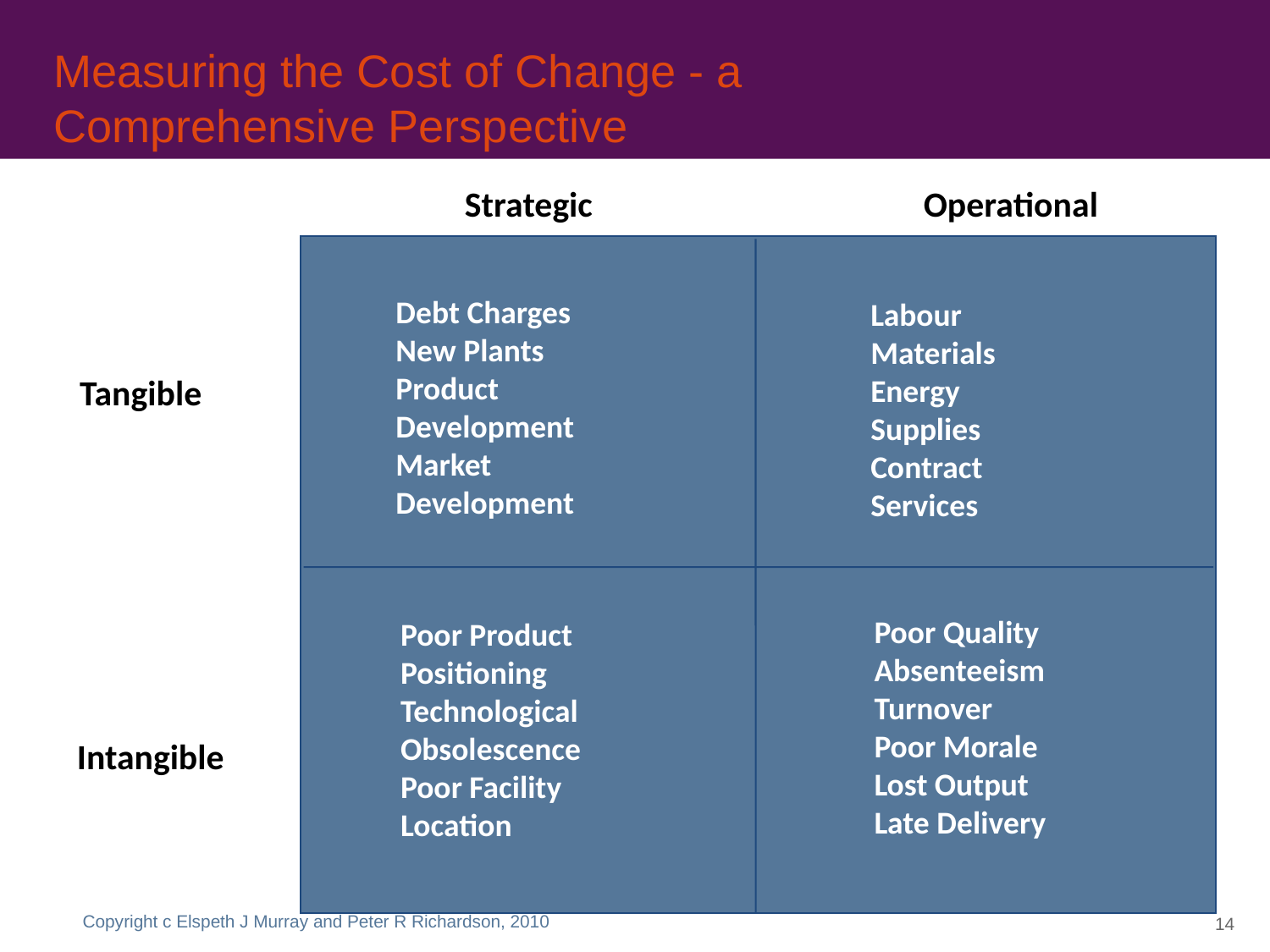

# Measuring the Cost of Change - a Comprehensive Perspective
Strategic
Operational

Debt Charges
New Plants
Product
Development
Market
Development
Labour
Materials
Energy
Supplies
Contract
Services
Tangible

Poor Quality
Absenteeism
Turnover
Poor Morale
Lost Output
Late Delivery
Poor Product
Positioning
Technological
Obsolescence
Poor Facility
Location
Intangible

Copyright c Elspeth J Murray and Peter R Richardson, 2010